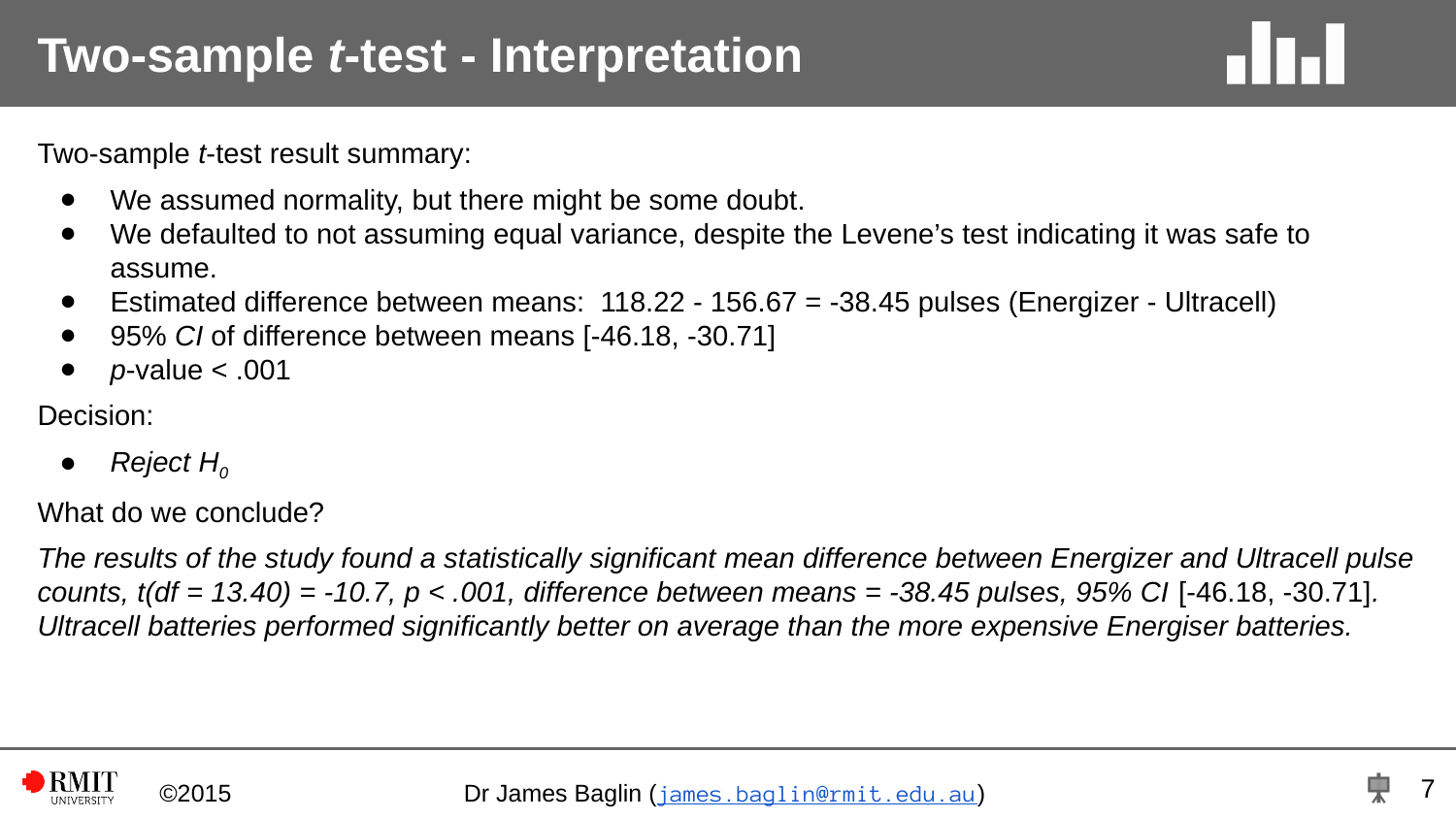

# Two-sample t-test - Interpretation
Two-sample t-test result summary:
We assumed normality, but there might be some doubt.
We defaulted to not assuming equal variance, despite the Levene’s test indicating it was safe to assume.
Estimated difference between means:  118.22 - 156.67 = -38.45 pulses (Energizer - Ultracell)
95% CI of difference between means [-46.18, -30.71]
p-value < .001
Decision:
Reject H0
What do we conclude?
The results of the study found a statistically significant mean difference between Energizer and Ultracell pulse counts, t(df = 13.40) = -10.7, p < .001, difference between means = -38.45 pulses, 95% CI [-46.18, -30.71]. Ultracell batteries performed significantly better on average than the more expensive Energiser batteries.

7